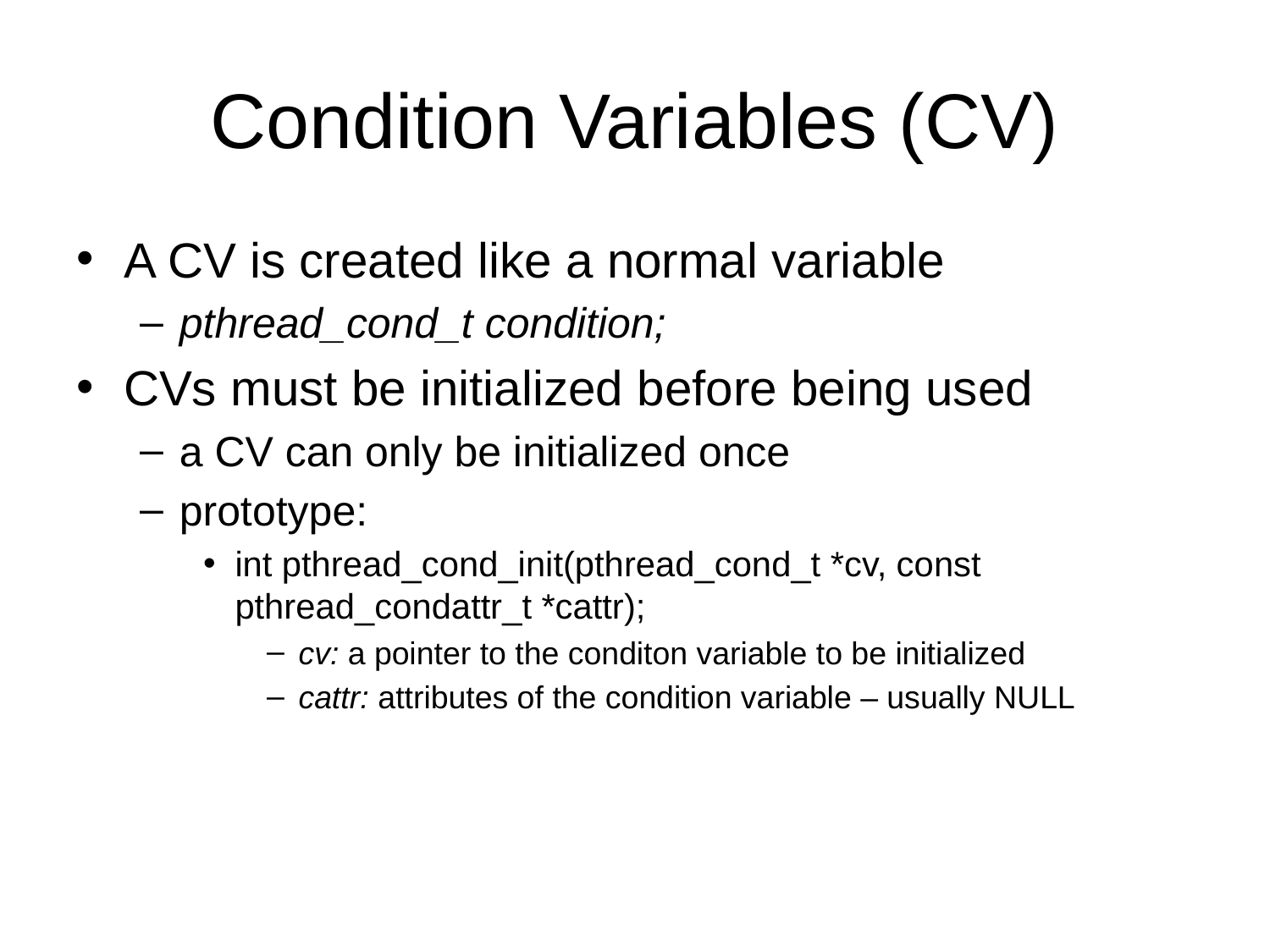

# Condition Variables (CV)
A CV is created like a normal variable
pthread_cond_t condition;
CVs must be initialized before being used
a CV can only be initialized once
prototype:
int pthread_cond_init(pthread_cond_t *cv, const pthread_condattr_t *cattr);
cv: a pointer to the conditon variable to be initialized
cattr: attributes of the condition variable – usually NULL